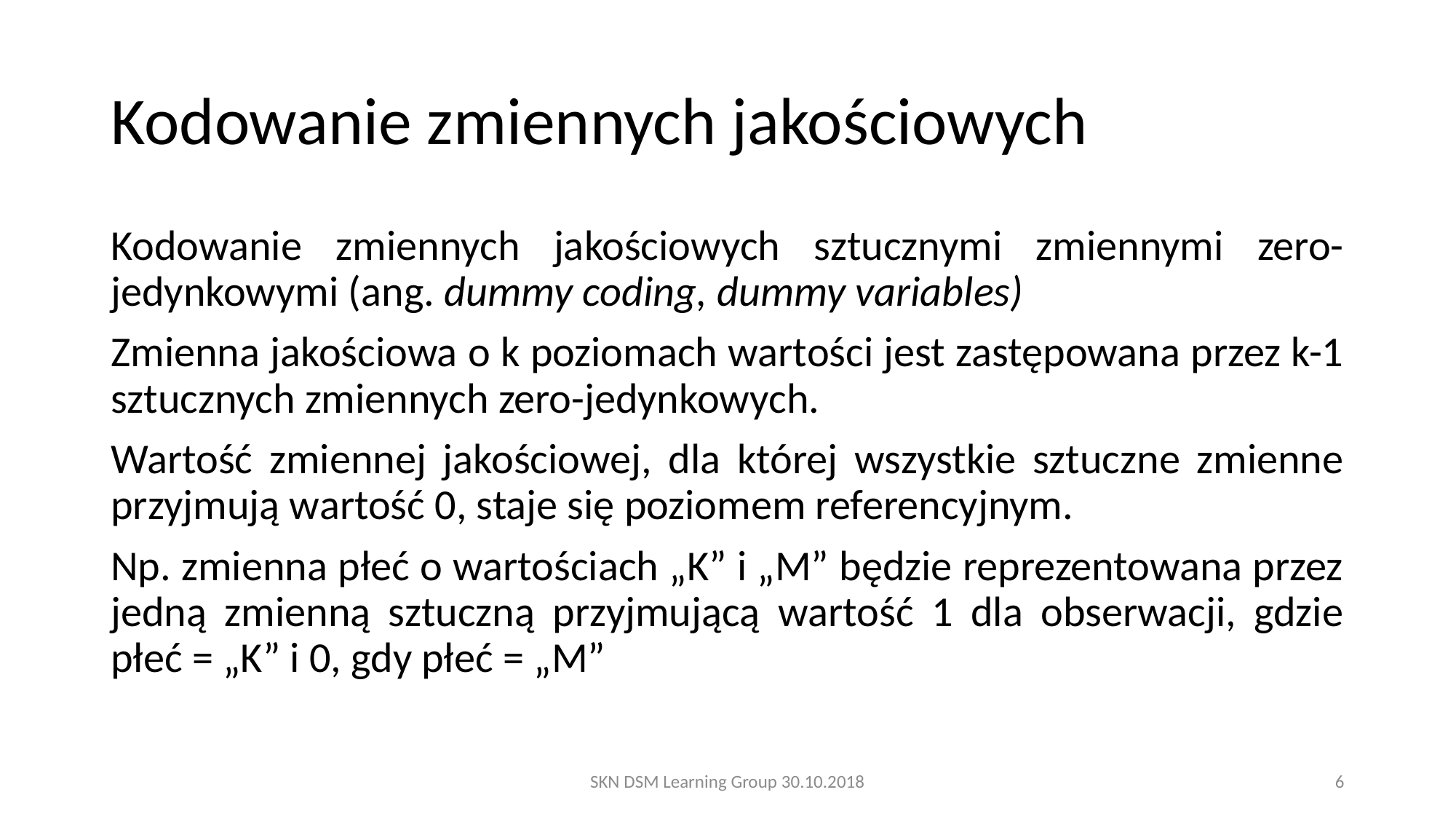

# Kodowanie zmiennych jakościowych
Kodowanie zmiennych jakościowych sztucznymi zmiennymi zero-jedynkowymi (ang. dummy coding, dummy variables)
Zmienna jakościowa o k poziomach wartości jest zastępowana przez k-1 sztucznych zmiennych zero-jedynkowych.
Wartość zmiennej jakościowej, dla której wszystkie sztuczne zmienne przyjmują wartość 0, staje się poziomem referencyjnym.
Np. zmienna płeć o wartościach „K” i „M” będzie reprezentowana przez jedną zmienną sztuczną przyjmującą wartość 1 dla obserwacji, gdzie płeć = „K” i 0, gdy płeć = „M”
SKN DSM Learning Group 30.10.2018
6